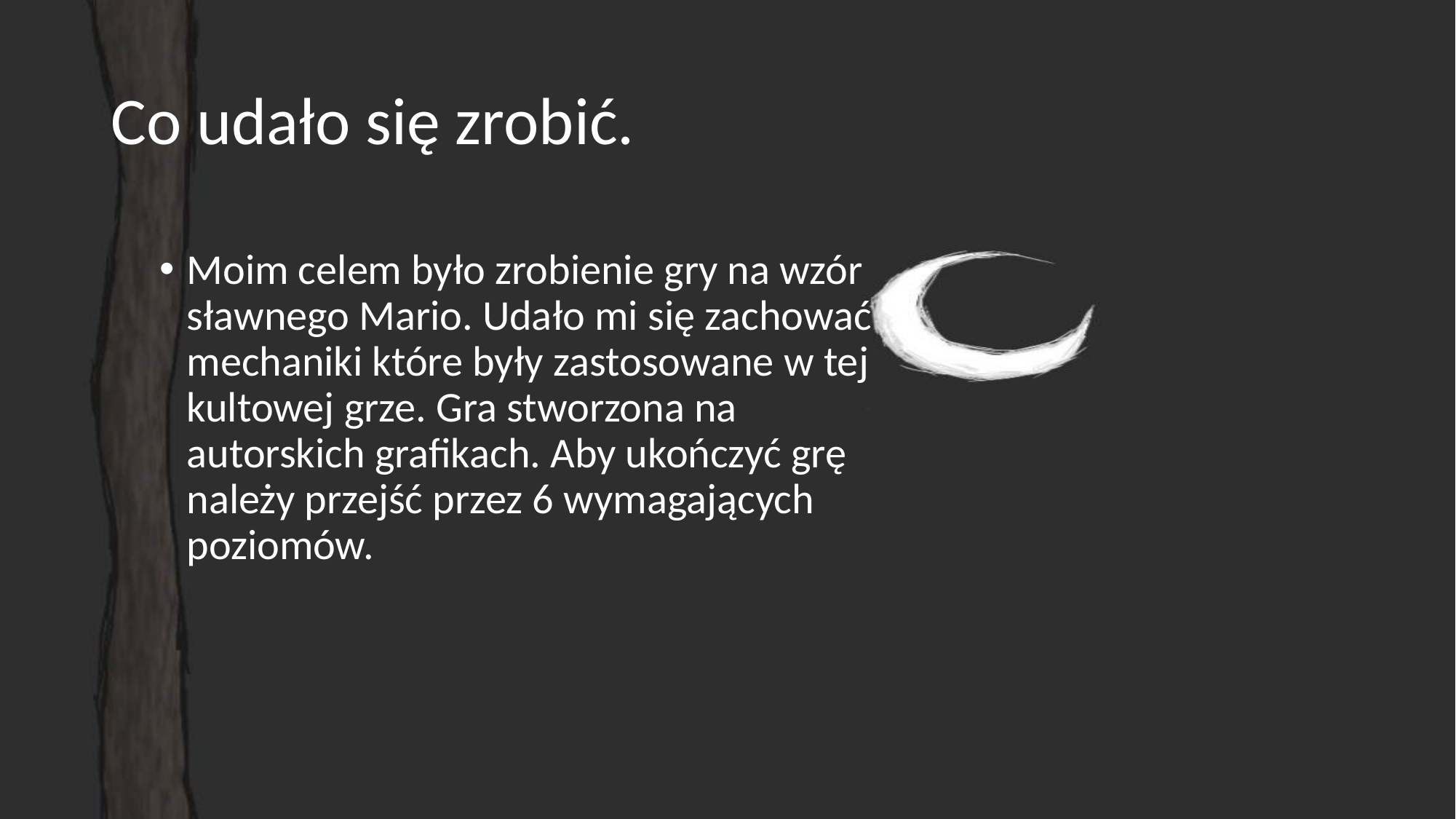

# Co udało się zrobić.
Moim celem było zrobienie gry na wzór sławnego Mario. Udało mi się zachować mechaniki które były zastosowane w tej kultowej grze. Gra stworzona na autorskich grafikach. Aby ukończyć grę należy przejść przez 6 wymagających poziomów.